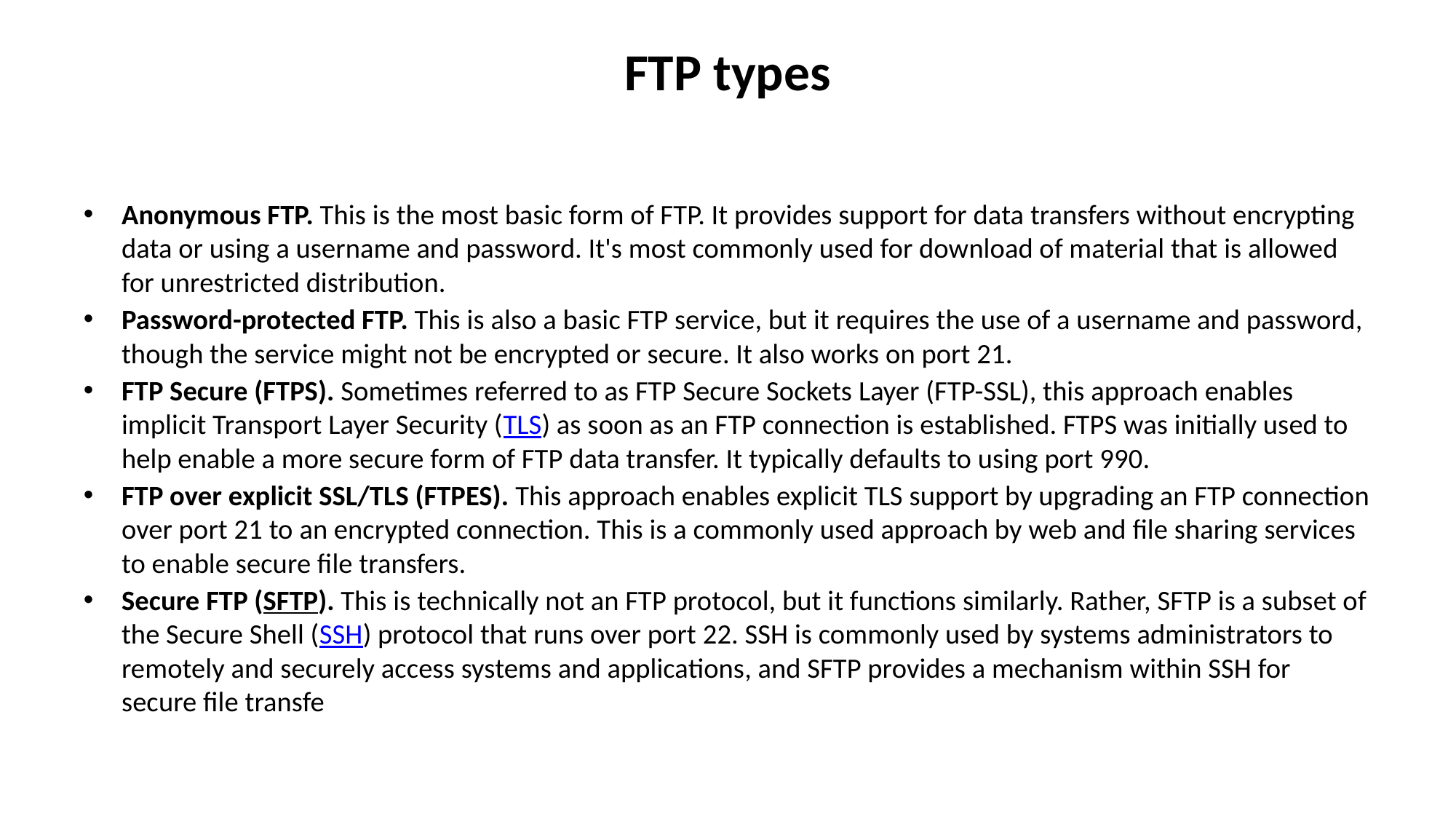

# FTP types
Anonymous FTP. This is the most basic form of FTP. It provides support for data transfers without encrypting data or using a username and password. It's most commonly used for download of material that is allowed for unrestricted distribution.
Password-protected FTP. This is also a basic FTP service, but it requires the use of a username and password, though the service might not be encrypted or secure. It also works on port 21.
FTP Secure (FTPS). Sometimes referred to as FTP Secure Sockets Layer (FTP-SSL), this approach enables implicit Transport Layer Security (TLS) as soon as an FTP connection is established. FTPS was initially used to help enable a more secure form of FTP data transfer. It typically defaults to using port 990.
FTP over explicit SSL/TLS (FTPES). This approach enables explicit TLS support by upgrading an FTP connection over port 21 to an encrypted connection. This is a commonly used approach by web and file sharing services to enable secure file transfers.
Secure FTP (SFTP). This is technically not an FTP protocol, but it functions similarly. Rather, SFTP is a subset of the Secure Shell (SSH) protocol that runs over port 22. SSH is commonly used by systems administrators to remotely and securely access systems and applications, and SFTP provides a mechanism within SSH for secure file transfe